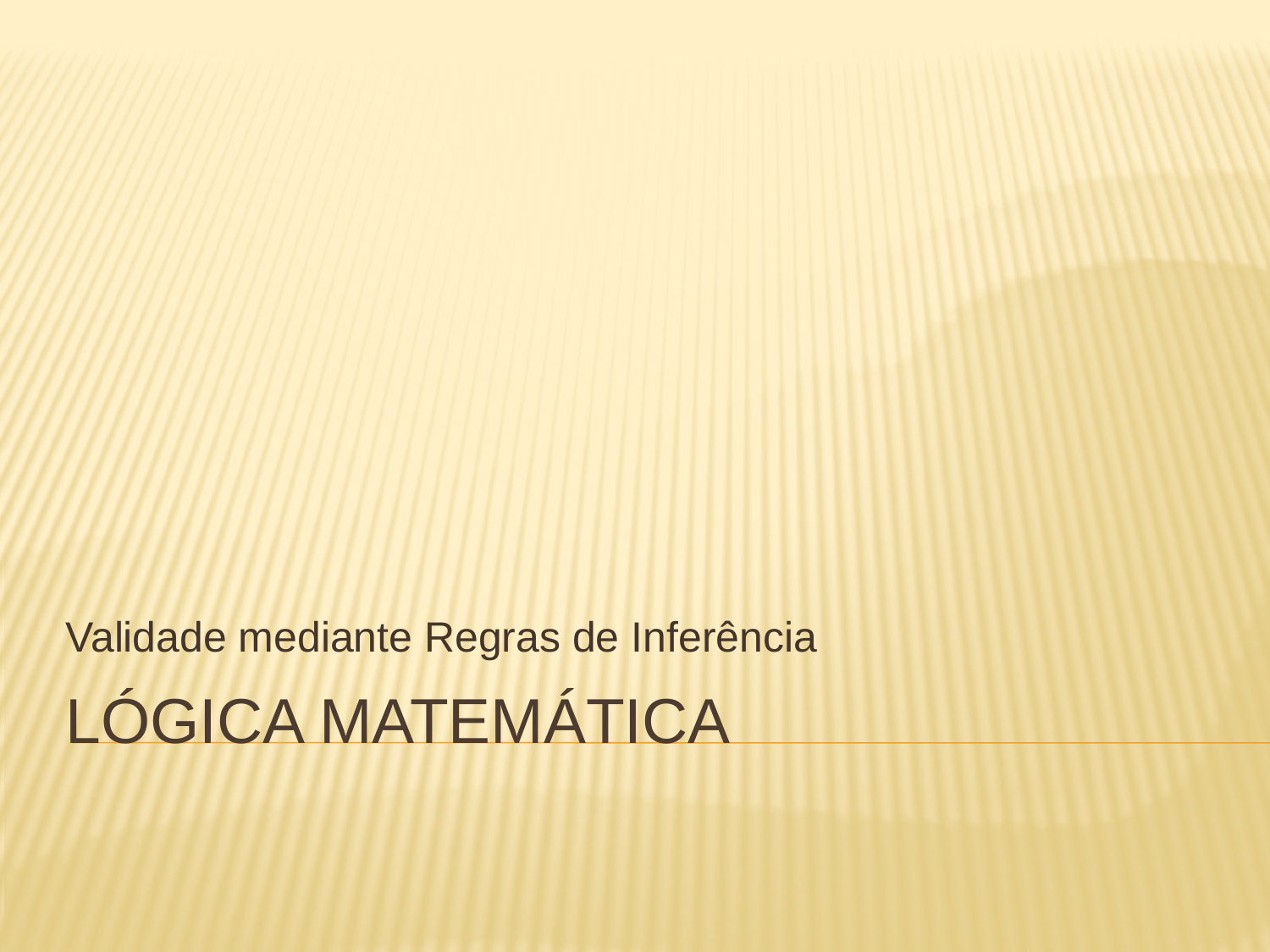

Validade mediante Regras de Inferência
# Lógica matemática